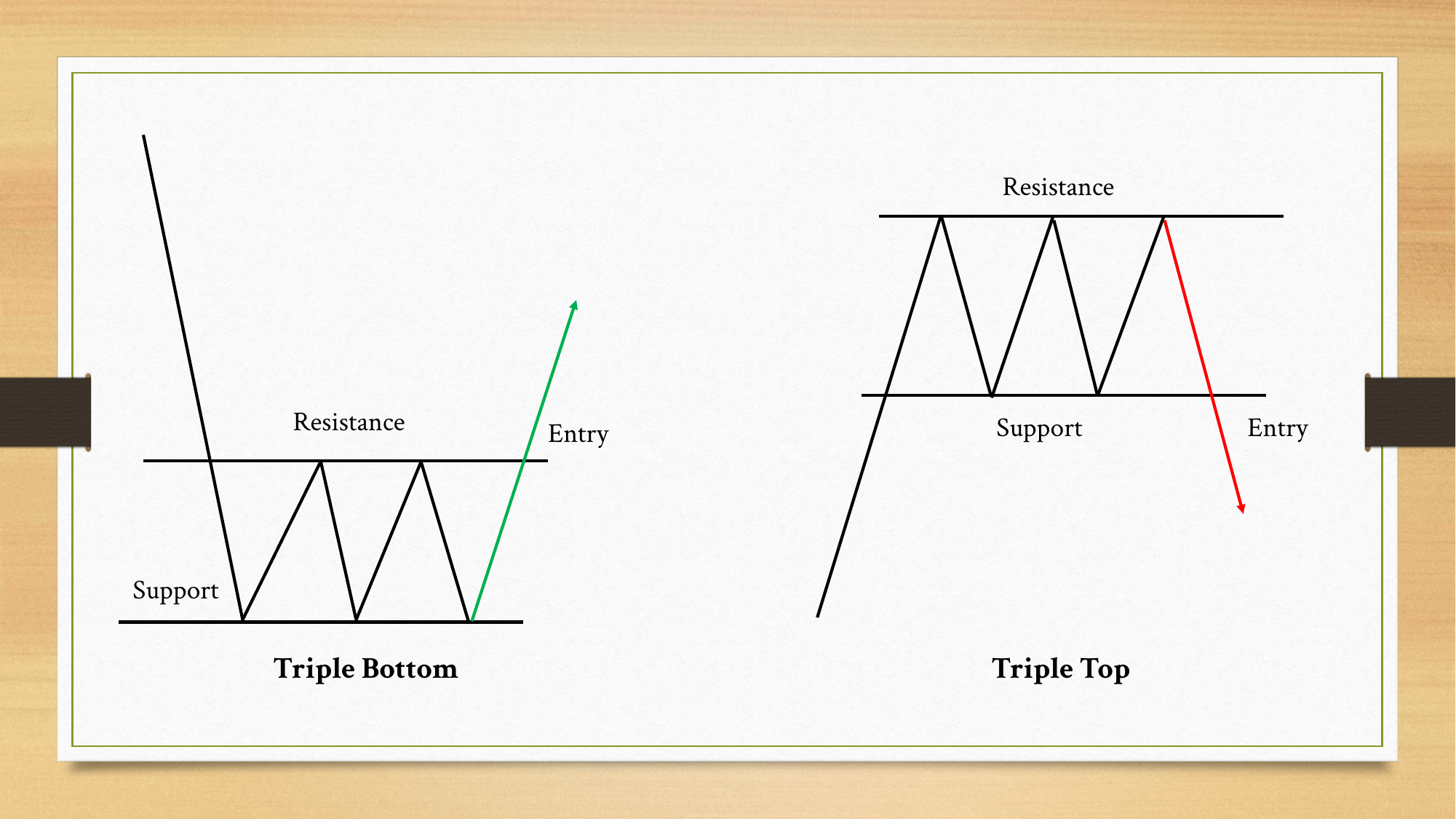

Resistance
Resistance
Support
Entry
Entry
Support
Triple Bottom
Triple Top